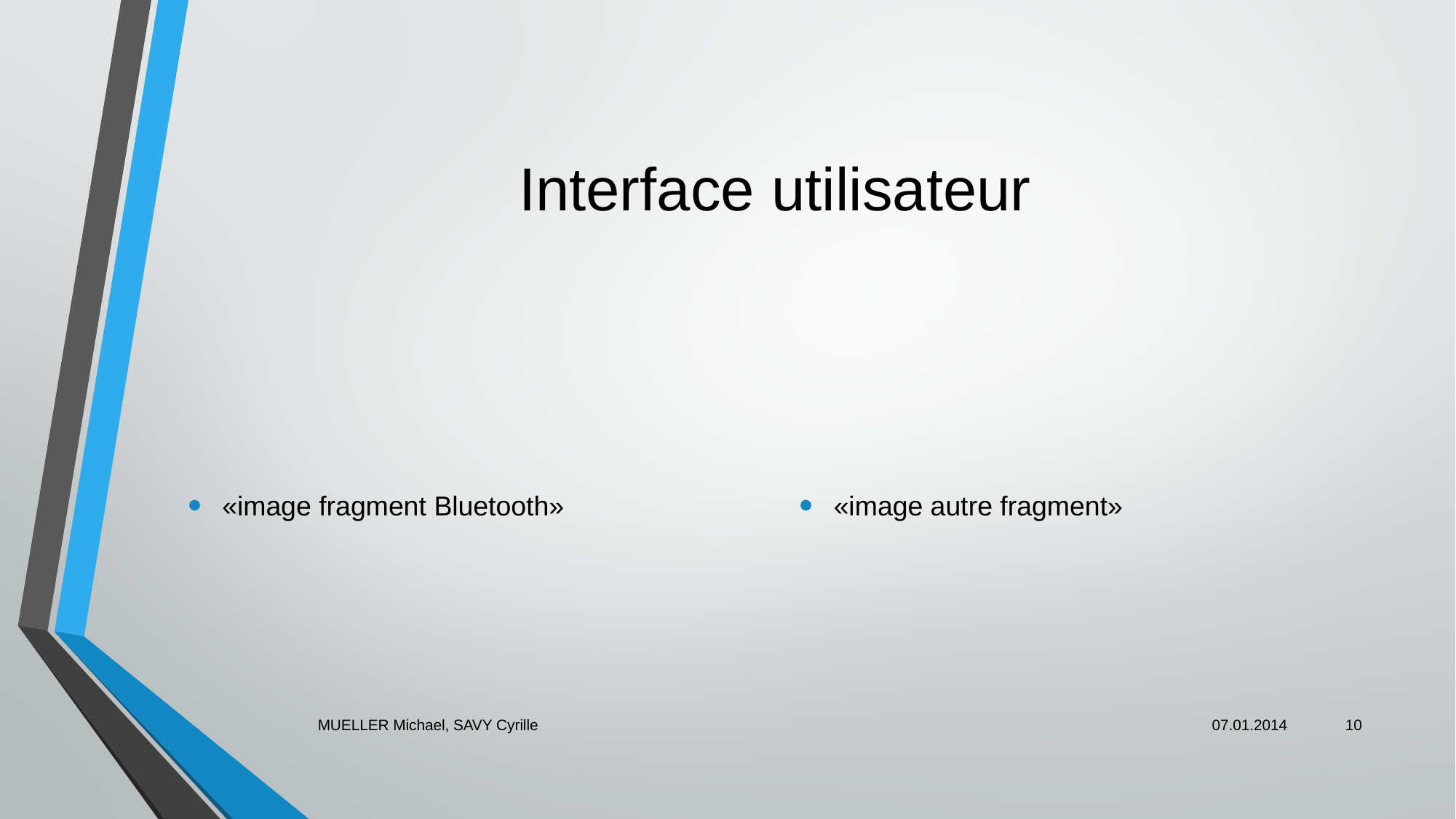

# Interface utilisateur
«image fragment Bluetooth»
«image autre fragment»
MUELLER Michael, SAVY Cyrille
07.01.2014
10